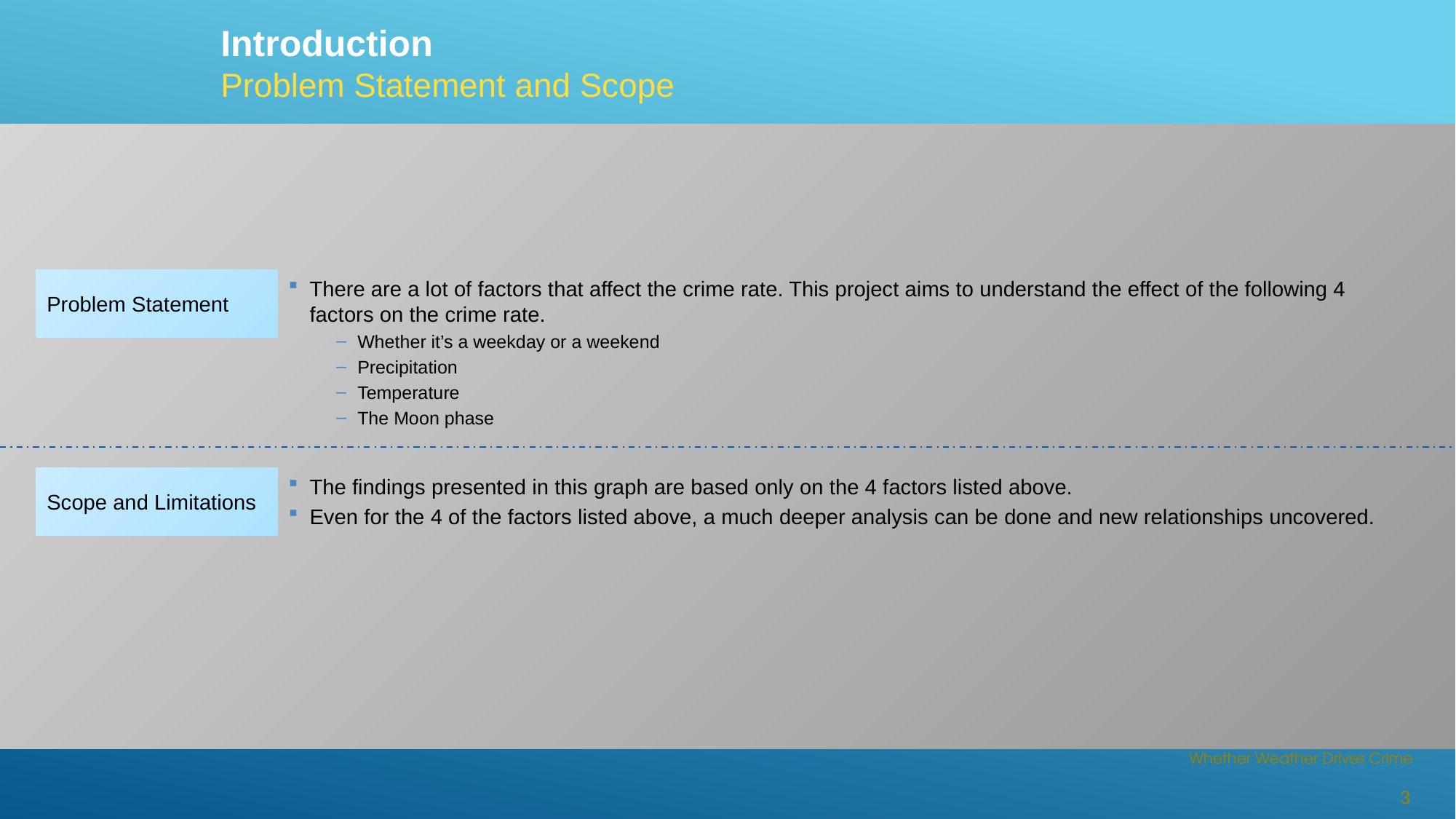

Introduction
Problem Statement and Scope

Problem Statement
There are a lot of factors that affect the crime rate. This project aims to understand the effect of the following 4 factors on the crime rate.
Whether it’s a weekday or a weekend
Precipitation
Temperature
The Moon phase

Scope and Limitations
The findings presented in this graph are based only on the 4 factors listed above.
Even for the 4 of the factors listed above, a much deeper analysis can be done and new relationships uncovered.

3
Whether Weather Drives Crime